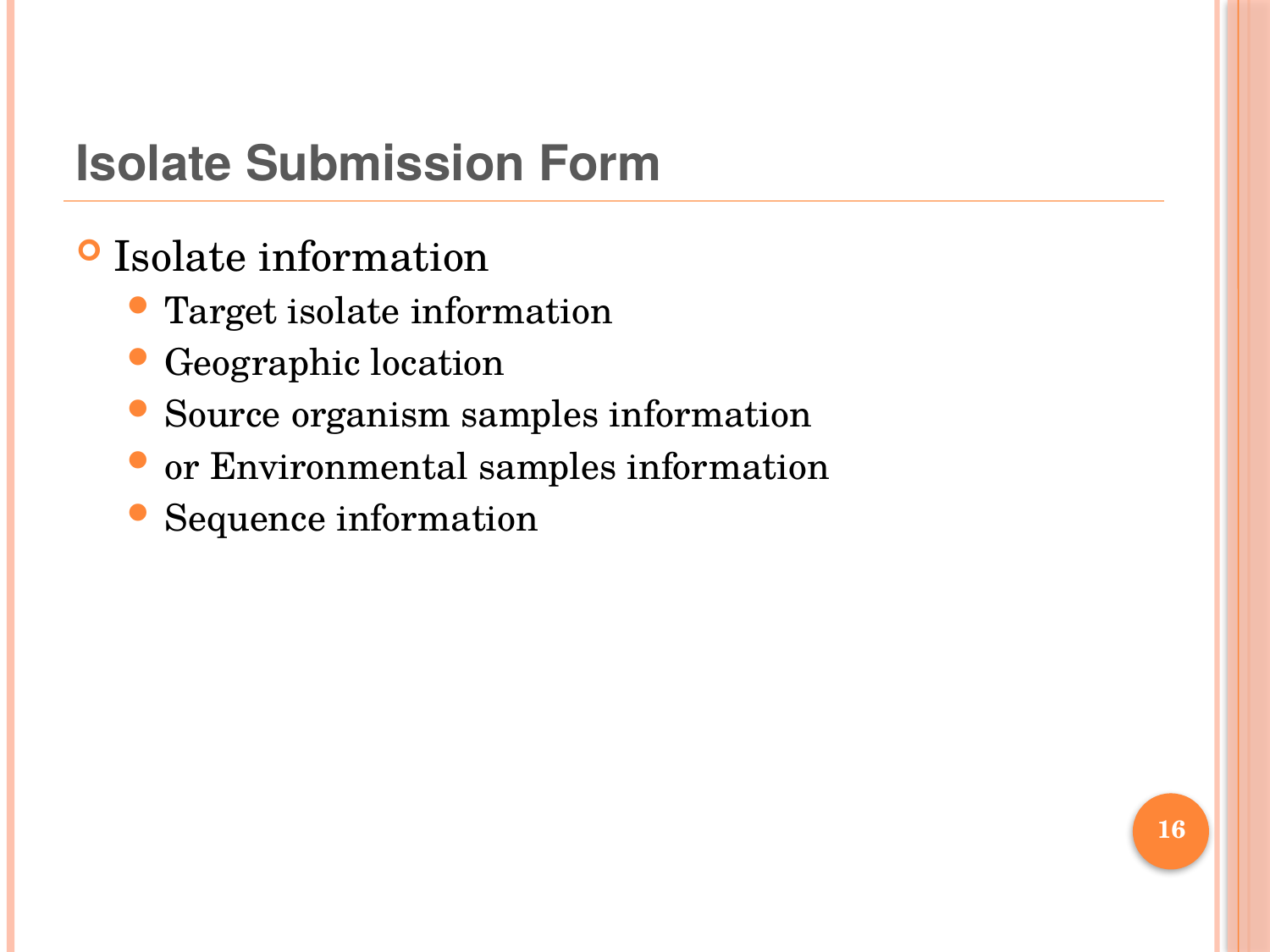

# Isolate Submission Form
Isolate information
Target isolate information
Geographic location
Source organism samples information
or Environmental samples information
Sequence information
16